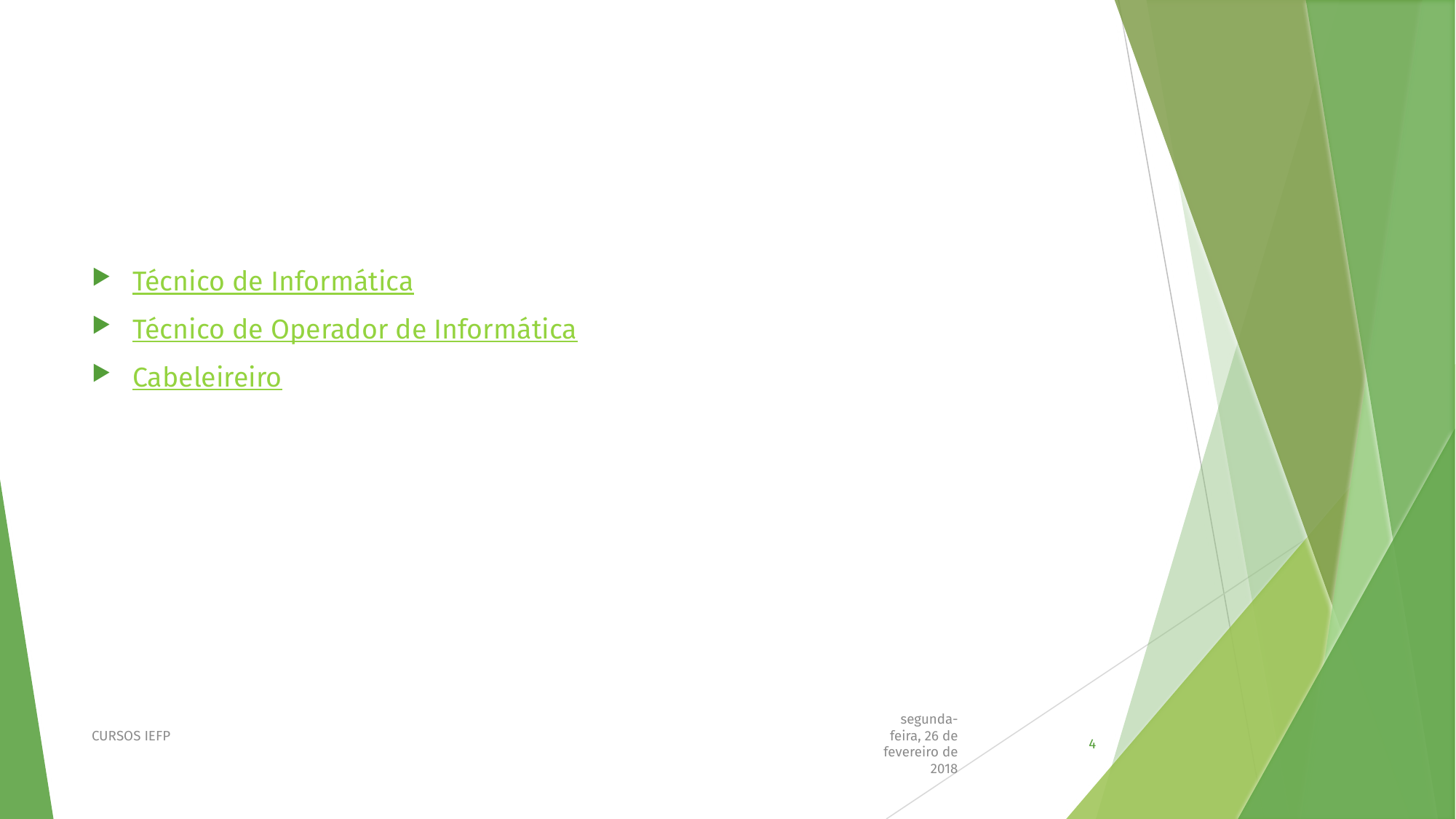

#
Técnico de Informática
Técnico de Operador de Informática
Cabeleireiro

CURSOS IEFP

segunda-feira, 26 de fevereiro de 2018
4